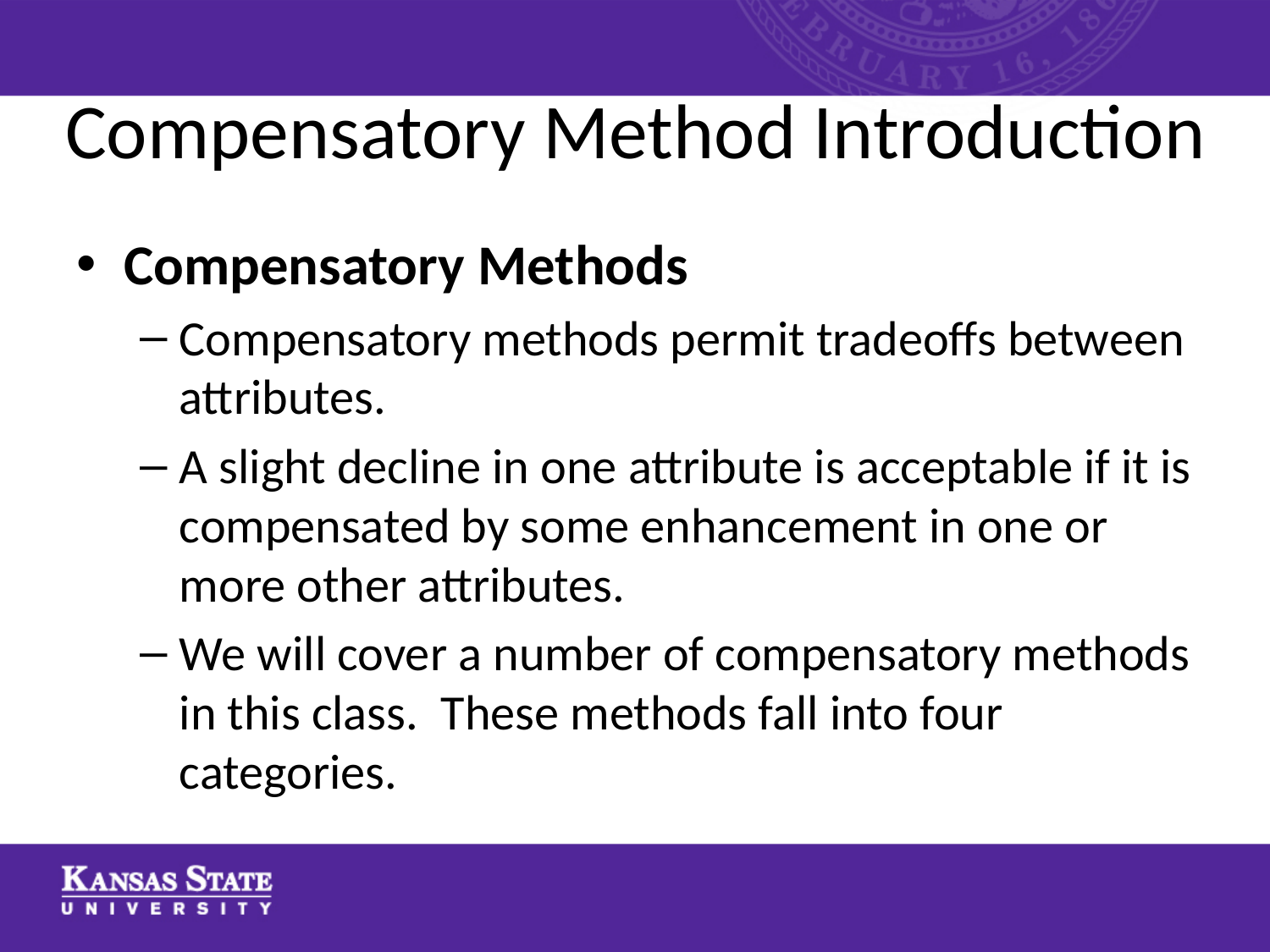

# Compensatory Method Introduction
Compensatory Methods
Compensatory methods permit tradeoffs between attributes.
A slight decline in one attribute is acceptable if it is compensated by some enhancement in one or more other attributes.
We will cover a number of compensatory methods in this class.  These methods fall into four categories.